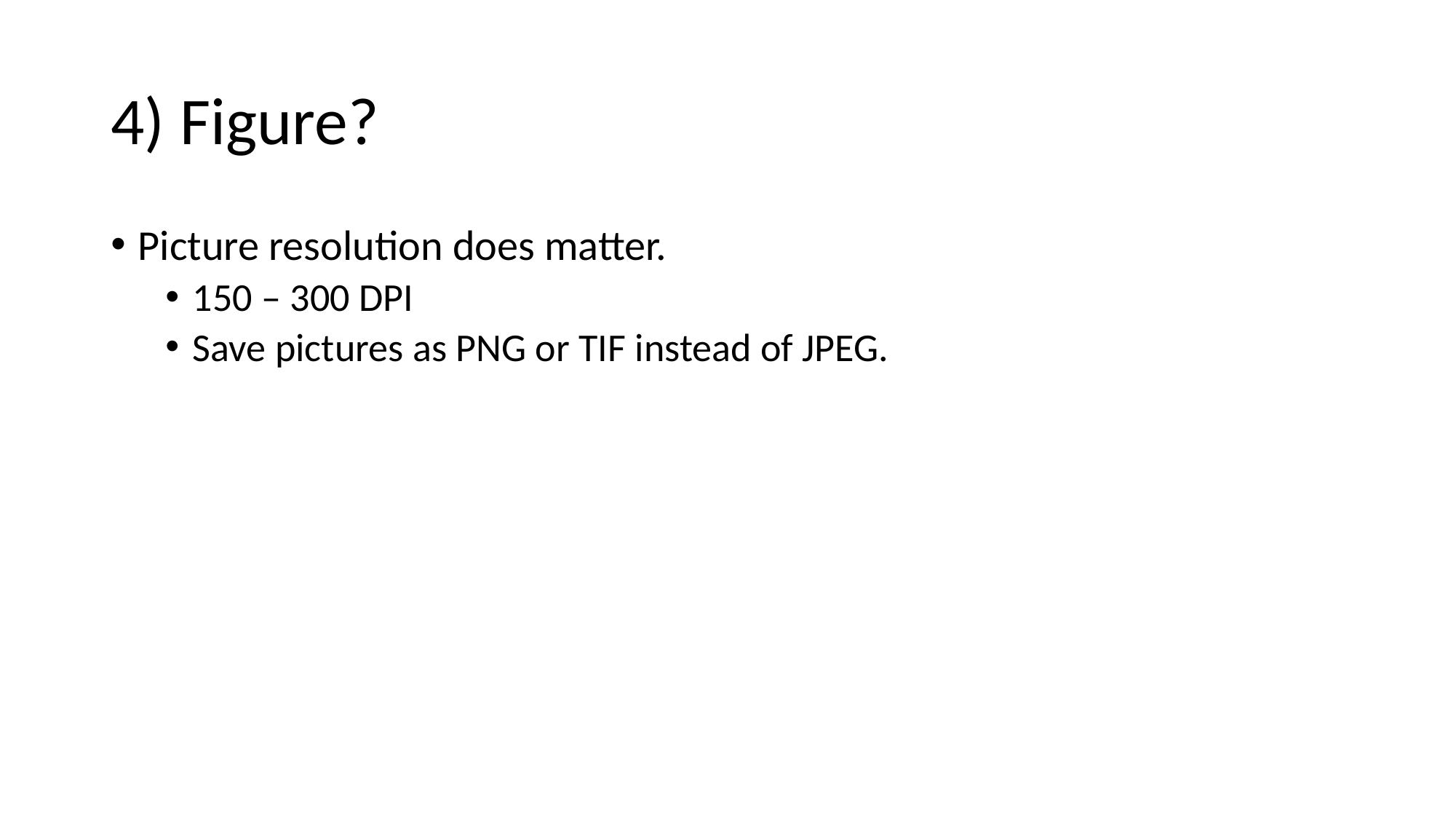

# 4) Figure?
Picture resolution does matter.
150 – 300 DPI
Save pictures as PNG or TIF instead of JPEG.